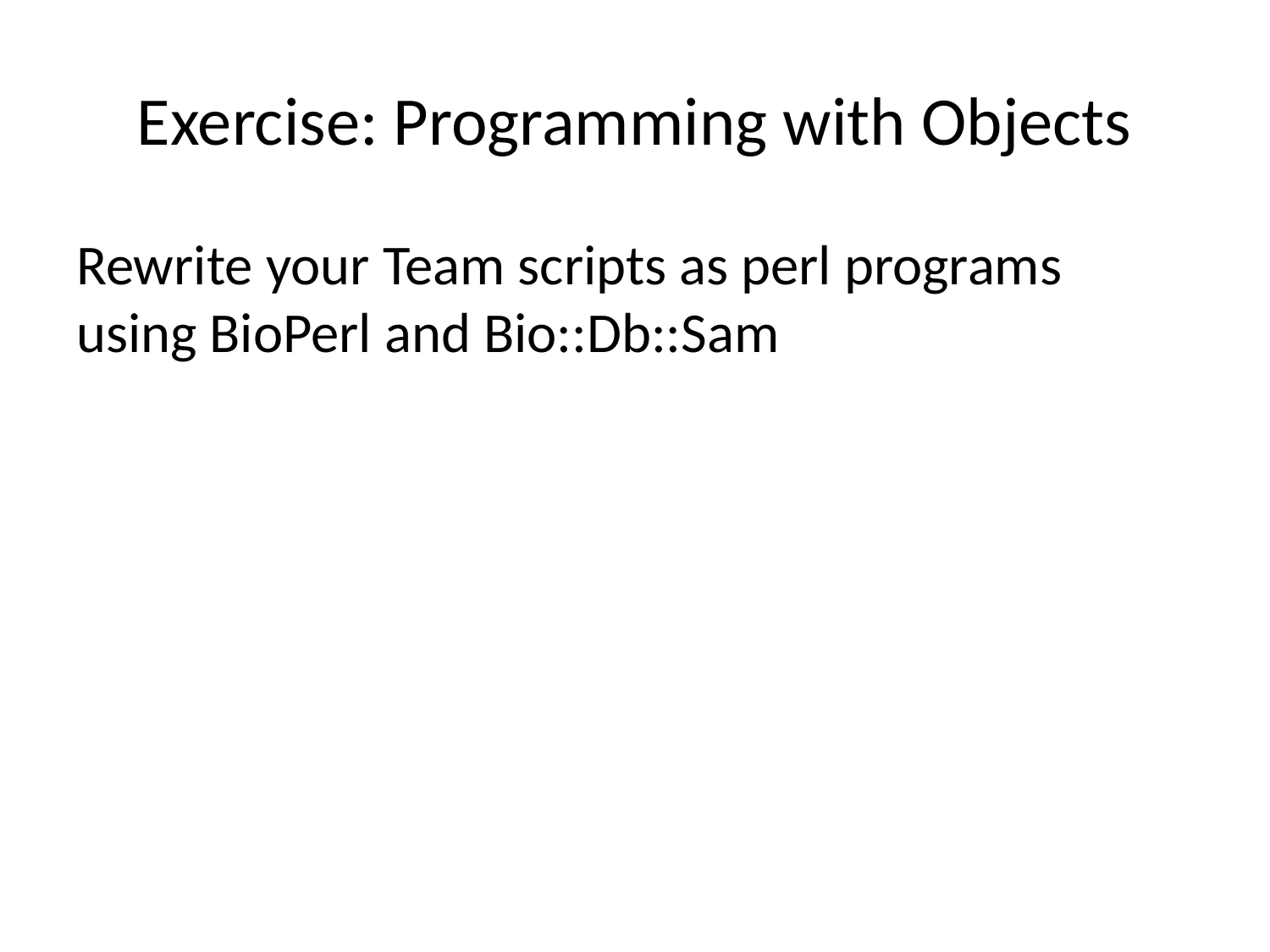

# Exercise: Programming with Objects
Rewrite your Team scripts as perl programs using BioPerl and Bio::Db::Sam